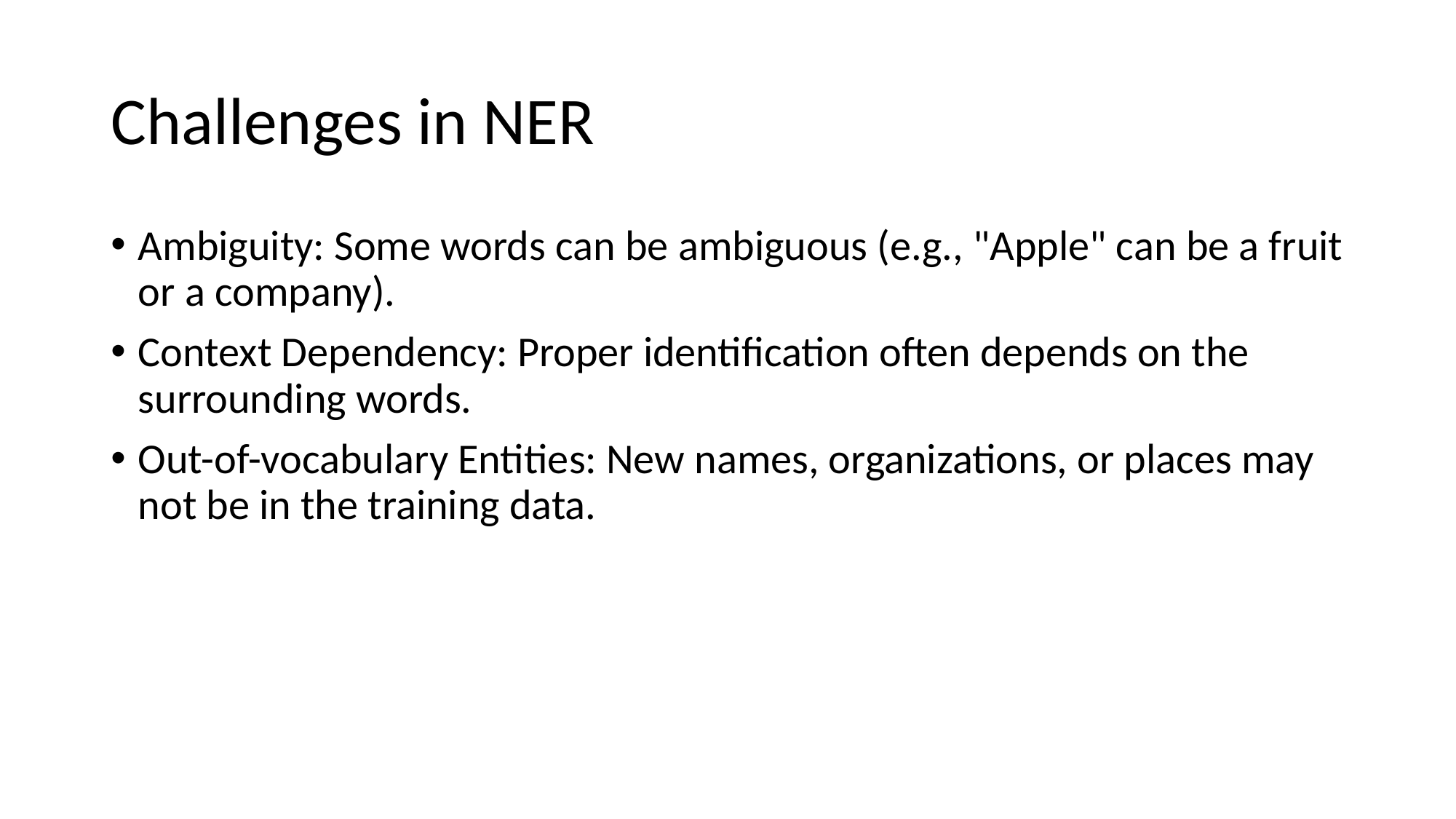

# Challenges in NER
Ambiguity: Some words can be ambiguous (e.g., "Apple" can be a fruit or a company).
Context Dependency: Proper identification often depends on the surrounding words.
Out-of-vocabulary Entities: New names, organizations, or places may not be in the training data.